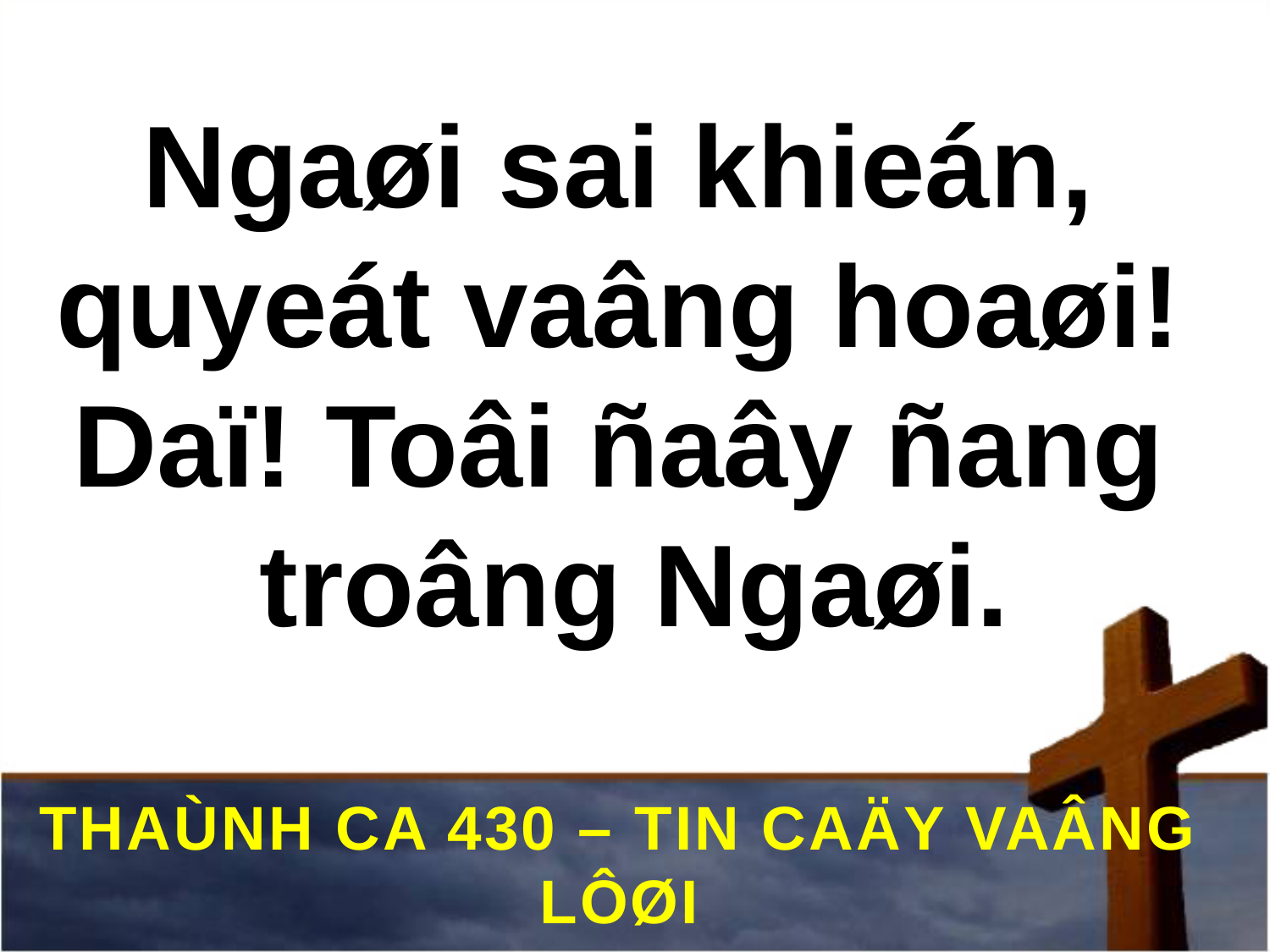

# Ngaøi sai khieán, quyeát vaâng hoaøi! Daï! Toâi ñaây ñang troâng Ngaøi.
THAÙNH CA 430 – TIN CAÄY VAÂNG LÔØI